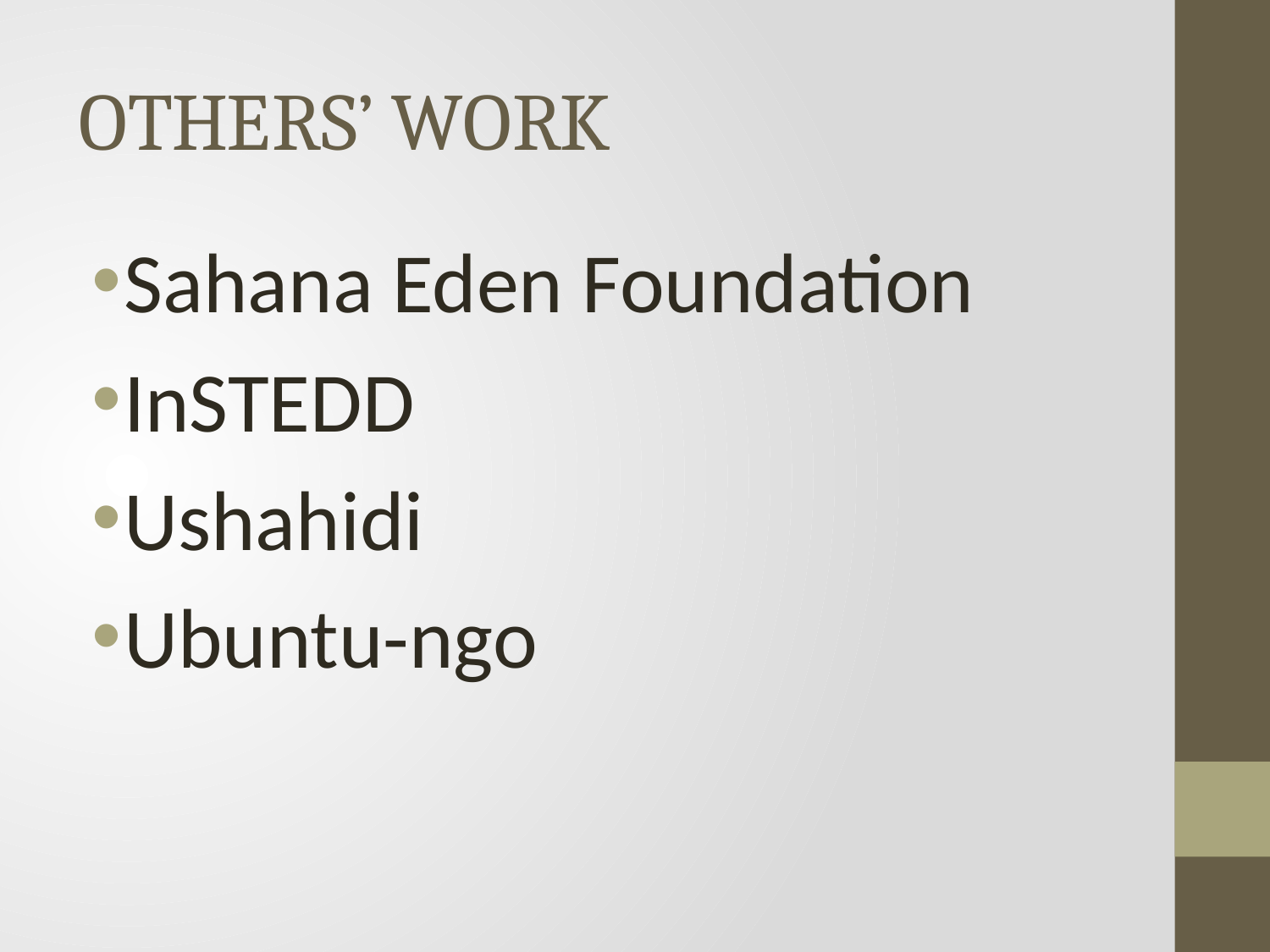

# OTHERS’ WORK
Sahana Eden Foundation
InSTEDD
Ushahidi
Ubuntu-ngo